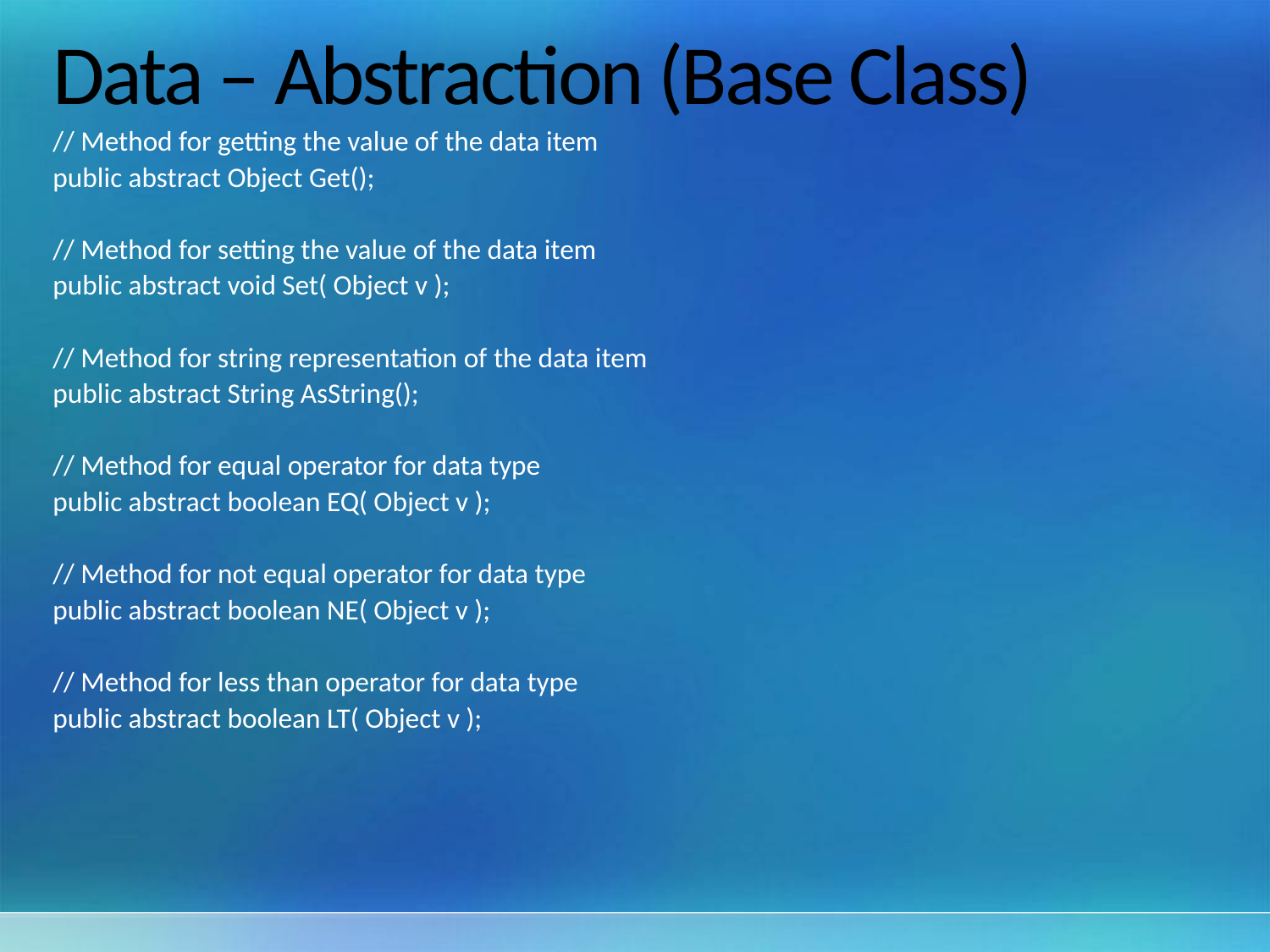

# Data – Abstraction (Base Class)
// Method for getting the value of the data item
public abstract Object Get();

// Method for setting the value of the data item
public abstract void Set( Object v );

// Method for string representation of the data item
public abstract String AsString();

// Method for equal operator for data type
public abstract boolean EQ( Object v );

// Method for not equal operator for data type
public abstract boolean NE( Object v );

// Method for less than operator for data type
public abstract boolean LT( Object v );